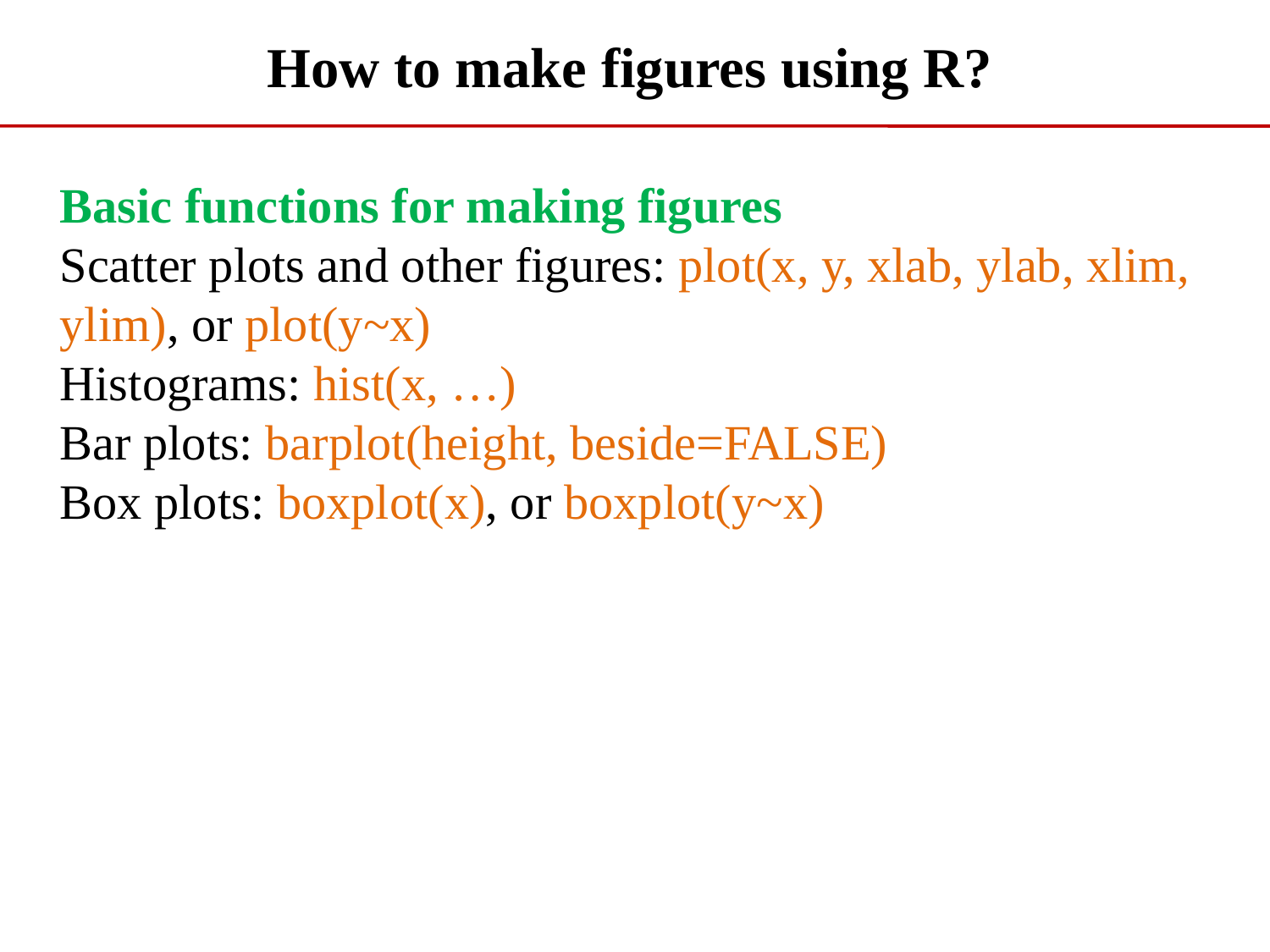

How to make figures using R?

Basic functions for making figures
Scatter plots and other figures: plot(x, y, xlab, ylab, xlim, ylim), or plot(y~x)
Histograms: hist(x, …)
Bar plots: barplot(height, beside=FALSE)
Box plots: boxplot(x), or boxplot(y~x)